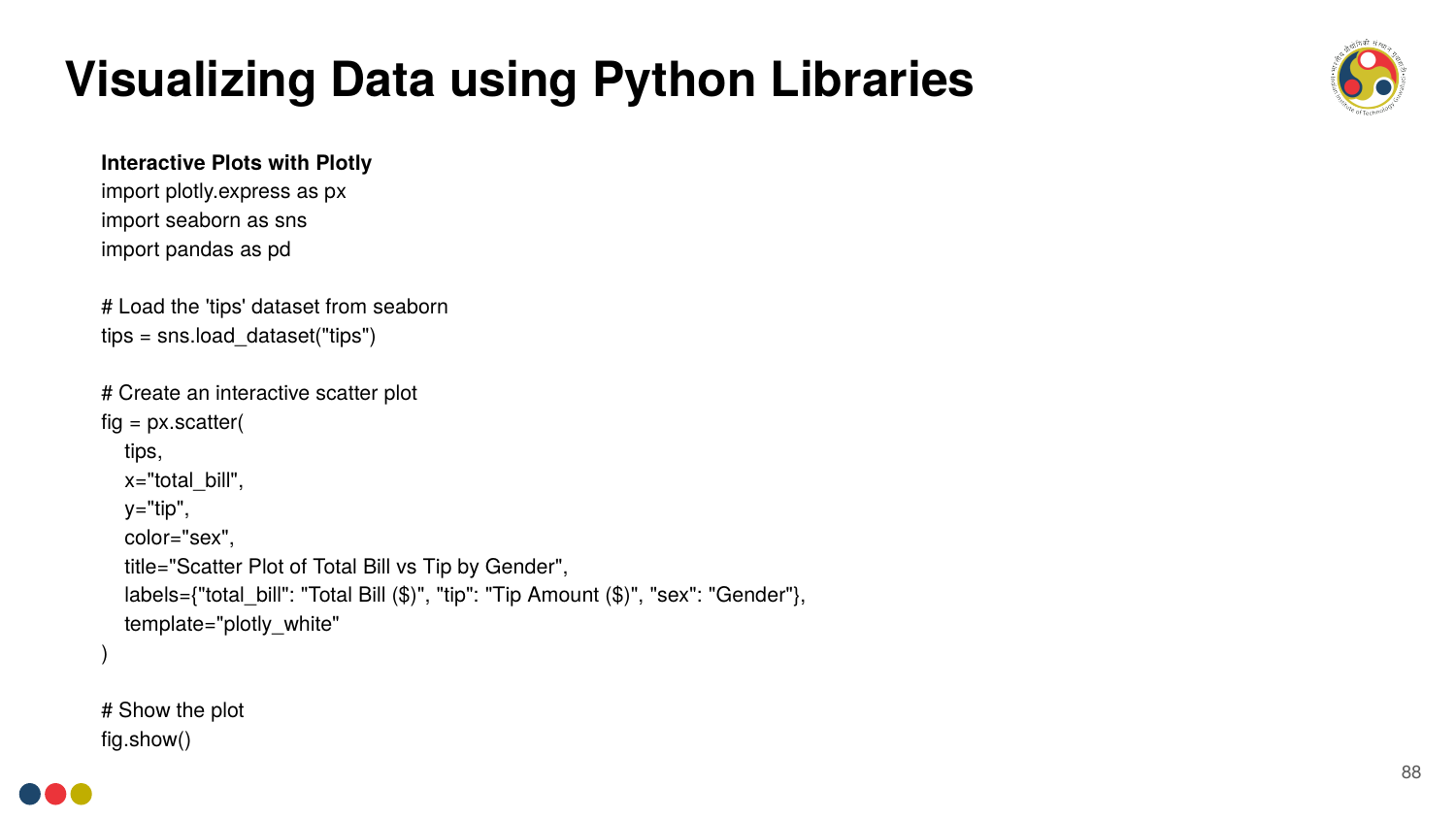

# Visualizing Data using Python Libraries
Interactive Plots with Plotly
import plotly.express as px
import seaborn as sns
import pandas as pd

# Load the 'tips' dataset from seaborn
tips = sns.load_dataset("tips")

# Create an interactive scatter plot
fig = px.scatter(
    tips,
    x="total_bill",
    y="tip",
    color="sex",
    title="Scatter Plot of Total Bill vs Tip by Gender",
    labels={"total_bill": "Total Bill ($)", "tip": "Tip Amount ($)", "sex": "Gender"},
    template="plotly_white"
)

# Show the plot
fig.show()
88